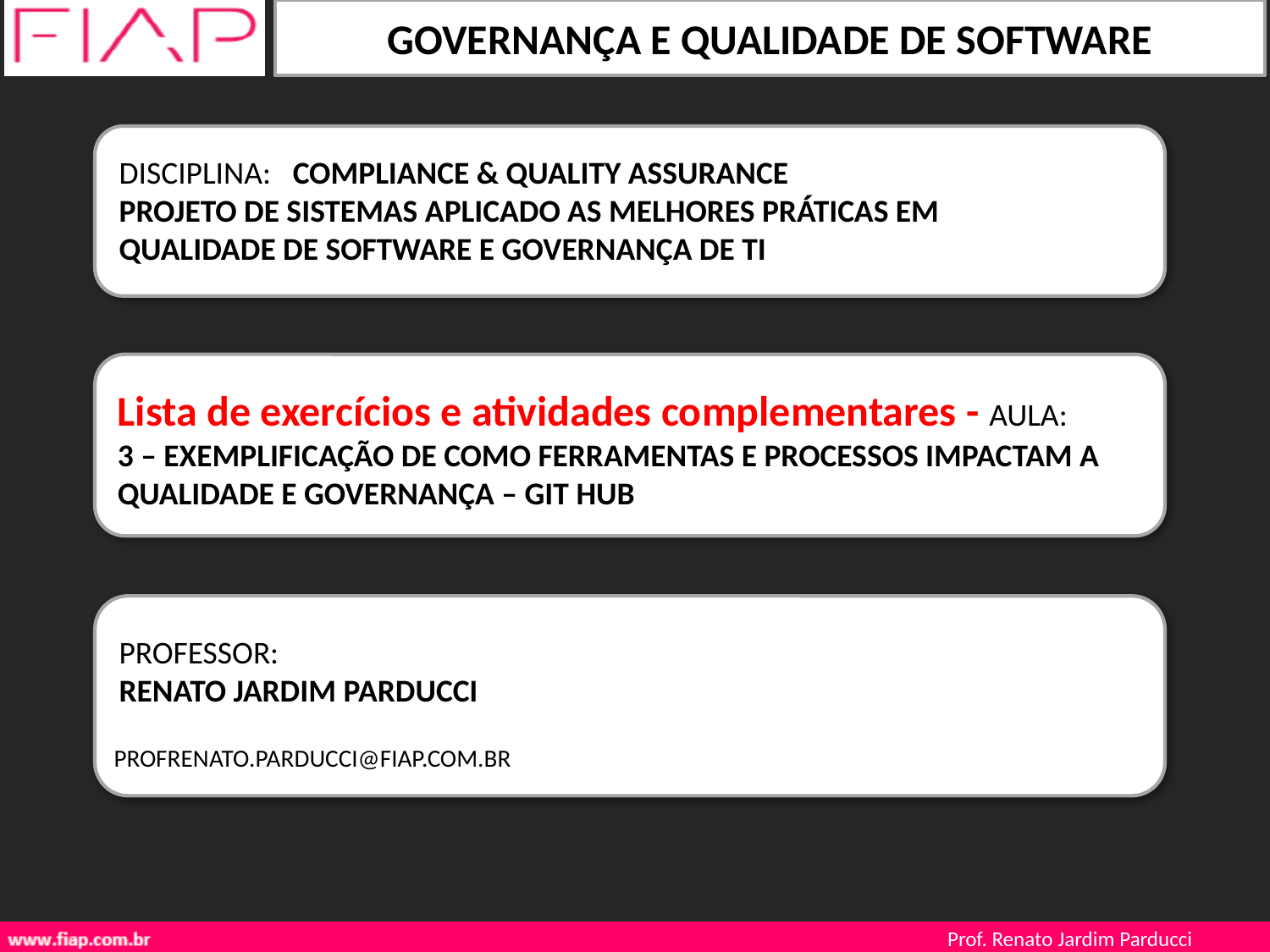

DISCIPLINA:   COMPLIANCE & QUALITY ASSURANCE
PROJETO DE SISTEMAS APLICADO AS MELHORES PRÁTICAS EM
QUALIDADE DE SOFTWARE E GOVERNANÇA DE TI

Lista de exercícios e atividades complementares - AULA:
3 – EXEMPLIFICAÇÃO DE COMO FERRAMENTAS E PROCESSOS IMPACTAM A QUALIDADE E GOVERNANÇA – GIT HUB

PROFESSOR:
RENATO JARDIM PARDUCCI
PROFRENATO.PARDUCCI@FIAP.COM.BR